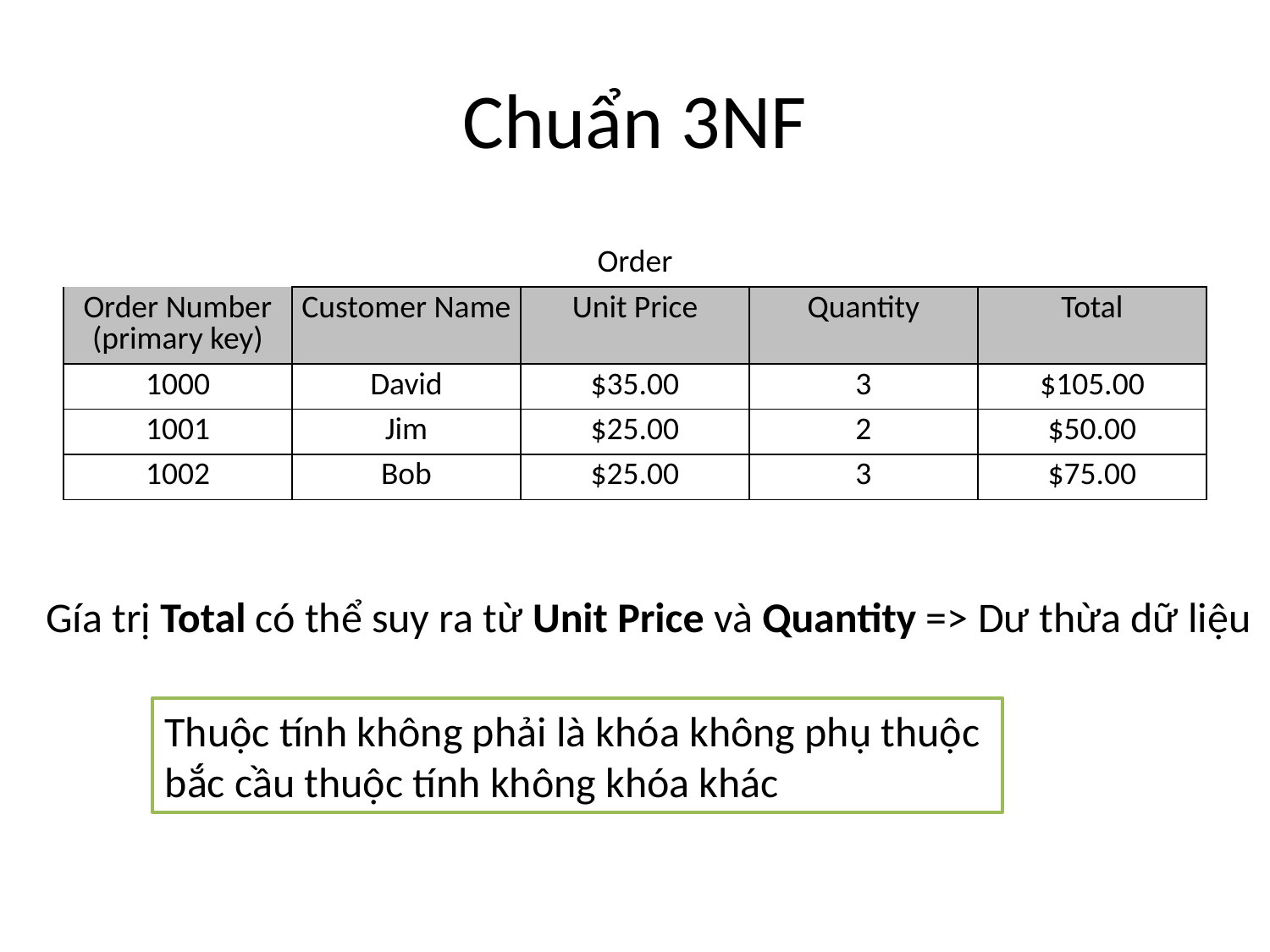

# Chuẩn 3NF
| Order |  |  |  |  |
| --- | --- | --- | --- | --- |
| Order Number (primary key) | Customer Name | Unit Price | Quantity | Total |
| 1000 | David | $35.00 | 3 | $105.00 |
| 1001 | Jim | $25.00 | 2 | $50.00 |
| 1002 | Bob | $25.00 | 3 | $75.00 |

Gía trị Total có thể suy ra từ Unit Price và Quantity => Dư thừa dữ liệu
Thuộc tính không phải là khóa không phụ thuộc
bắc cầu thuộc tính không khóa khác